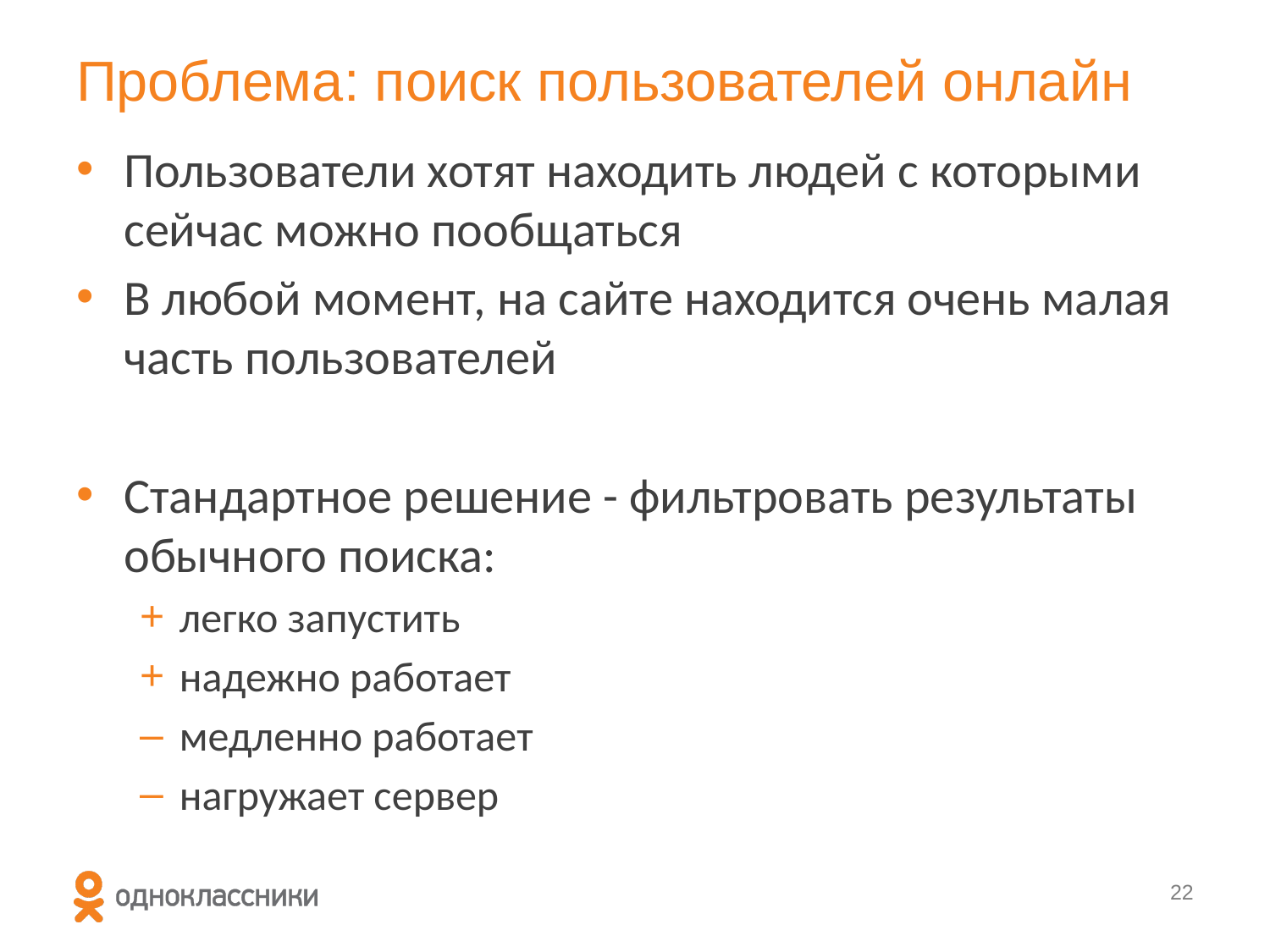

# Проблема: поиск пользователей онлайн
Пользователи хотят находить людей с которыми сейчас можно пообщаться
В любой момент, на сайте находится очень малая часть пользователей

Стандартное решение - фильтровать результаты обычного поиска:
легко запустить
надежно работает
медленно работает
нагружает сервер
22